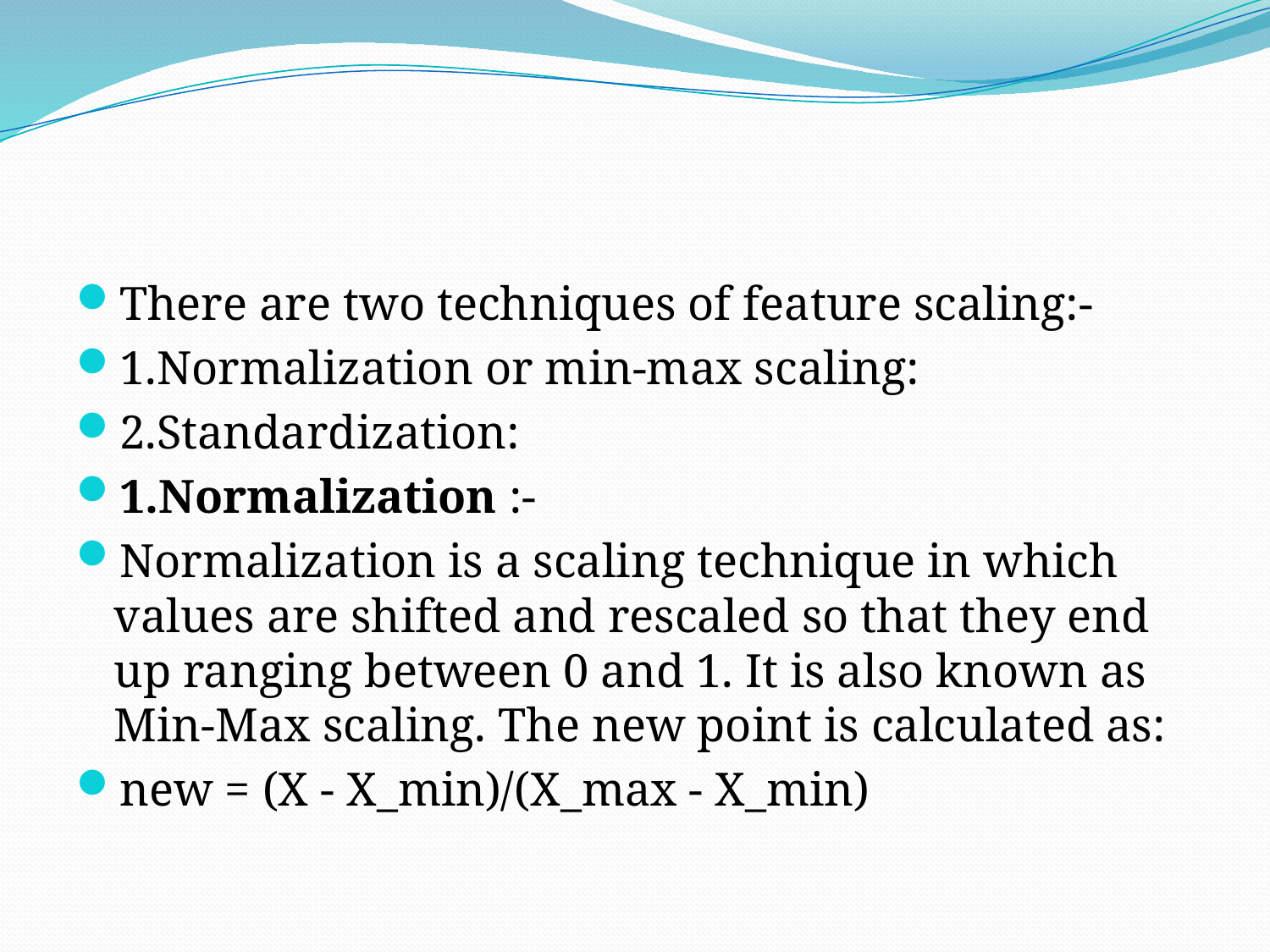

#
There are two techniques of feature scaling:-
1.Normalization or min-max scaling:
2.Standardization:
1.Normalization :-
Normalization is a scaling technique in which values are shifted and rescaled so that they end up ranging between 0 and 1. It is also known as Min-Max scaling. The new point is calculated as:
new = (X - X_min)/(X_max - X_min)